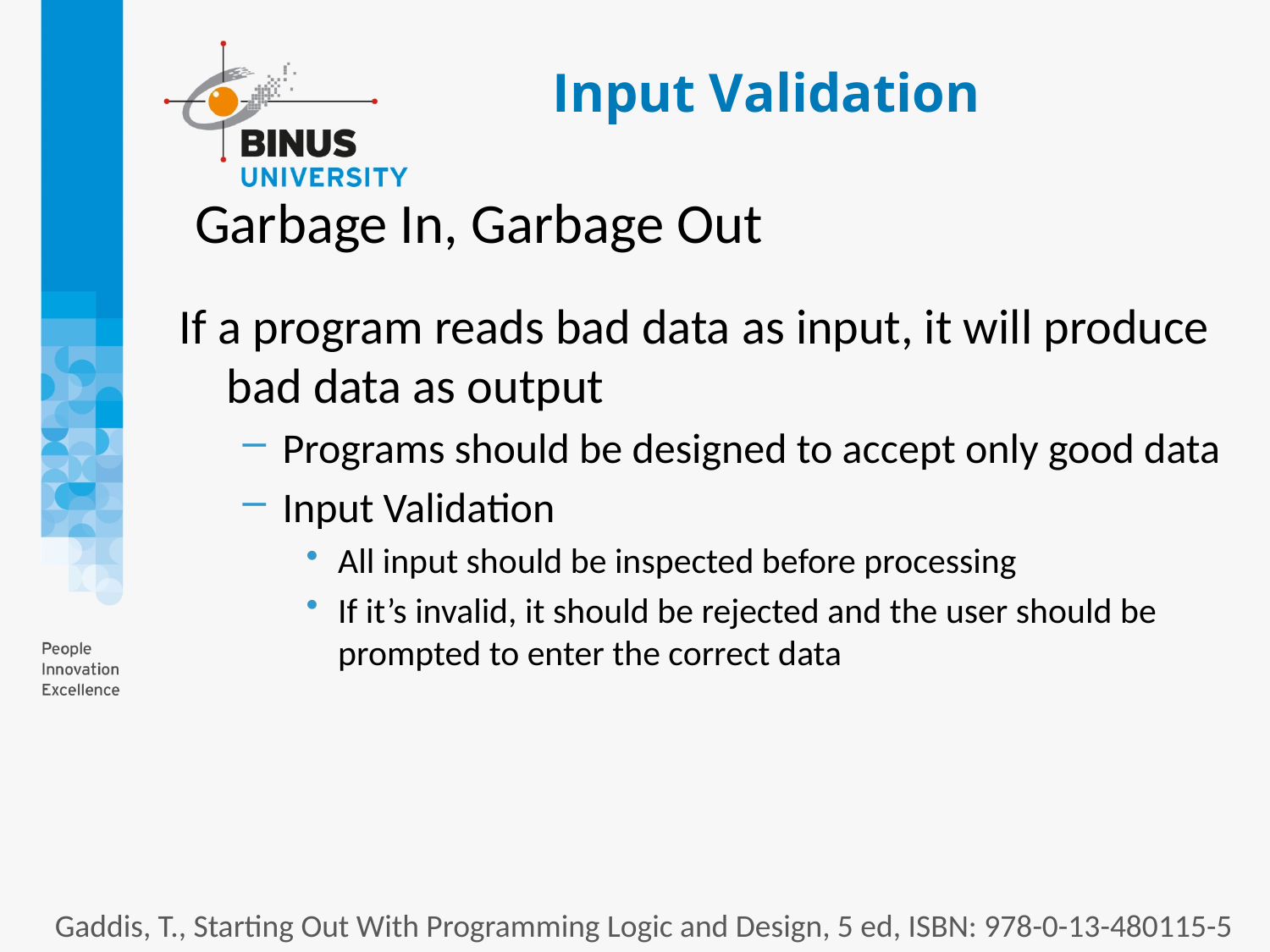

# Input Validation
 Garbage In, Garbage Out
If a program reads bad data as input, it will produce bad data as output
Programs should be designed to accept only good data
Input Validation
All input should be inspected before processing
If it’s invalid, it should be rejected and the user should be prompted to enter the correct data

Gaddis, T., Starting Out With Programming Logic and Design, 5 ed, ISBN: 978-0-13-480115-5